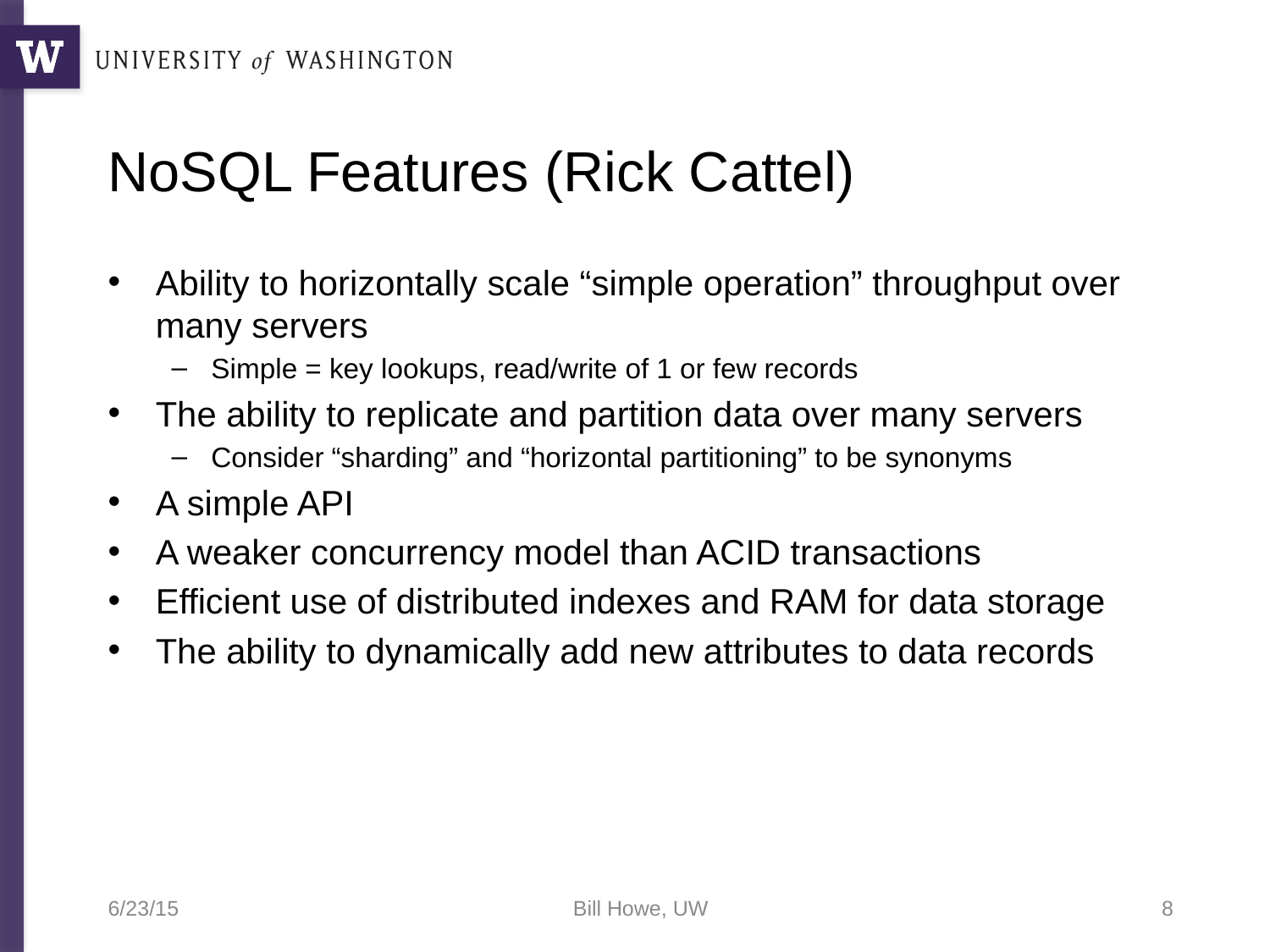

# NoSQL Features (Rick Cattel)
Ability to horizontally scale “simple operation” throughput over many servers
Simple = key lookups, read/write of 1 or few records
The ability to replicate and partition data over many servers
Consider “sharding” and “horizontal partitioning” to be synonyms
A simple API
A weaker concurrency model than ACID transactions
Efficient use of distributed indexes and RAM for data storage
The ability to dynamically add new attributes to data records
6/23/15
Bill Howe, UW
8